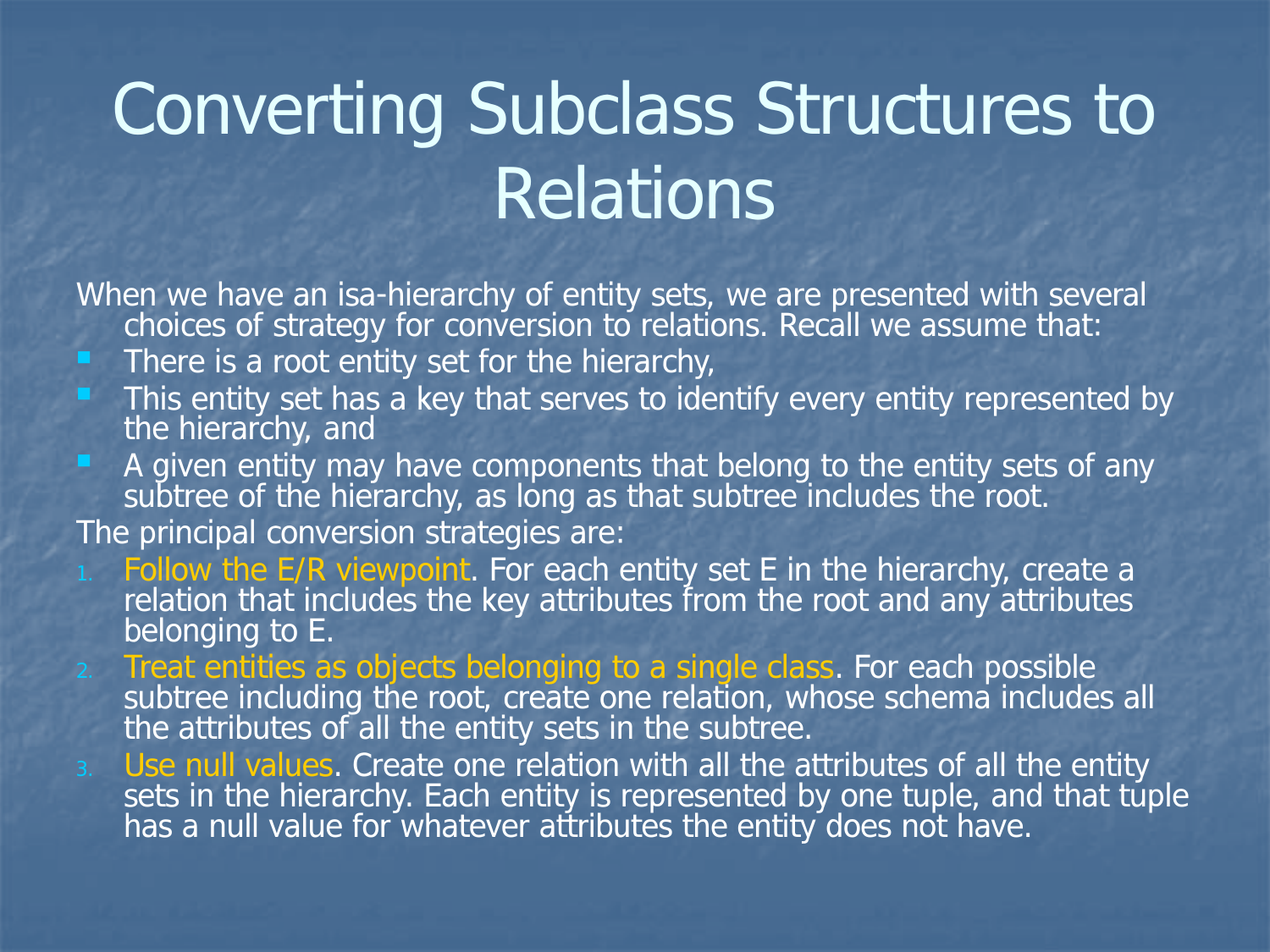

# Converting Subclass Structures to Relations
When we have an isa-hierarchy of entity sets, we are presented with several choices of strategy for conversion to relations. Recall we assume that:
There is a root entity set for the hierarchy,
This entity set has a key that serves to identify every entity represented by the hierarchy, and
A given entity may have components that belong to the entity sets of any subtree of the hierarchy, as long as that subtree includes the root.
The principal conversion strategies are:
Follow the E/R viewpoint. For each entity set E in the hierarchy, create a relation that includes the key attributes from the root and any attributes belonging to E.
Treat entities as objects belonging to a single class. For each possible subtree including the root, create one relation, whose schema includes all the attributes of all the entity sets in the subtree.
Use null values. Create one relation with all the attributes of all the entity sets in the hierarchy. Each entity is represented by one tuple, and that tuple has a null value for whatever attributes the entity does not have.